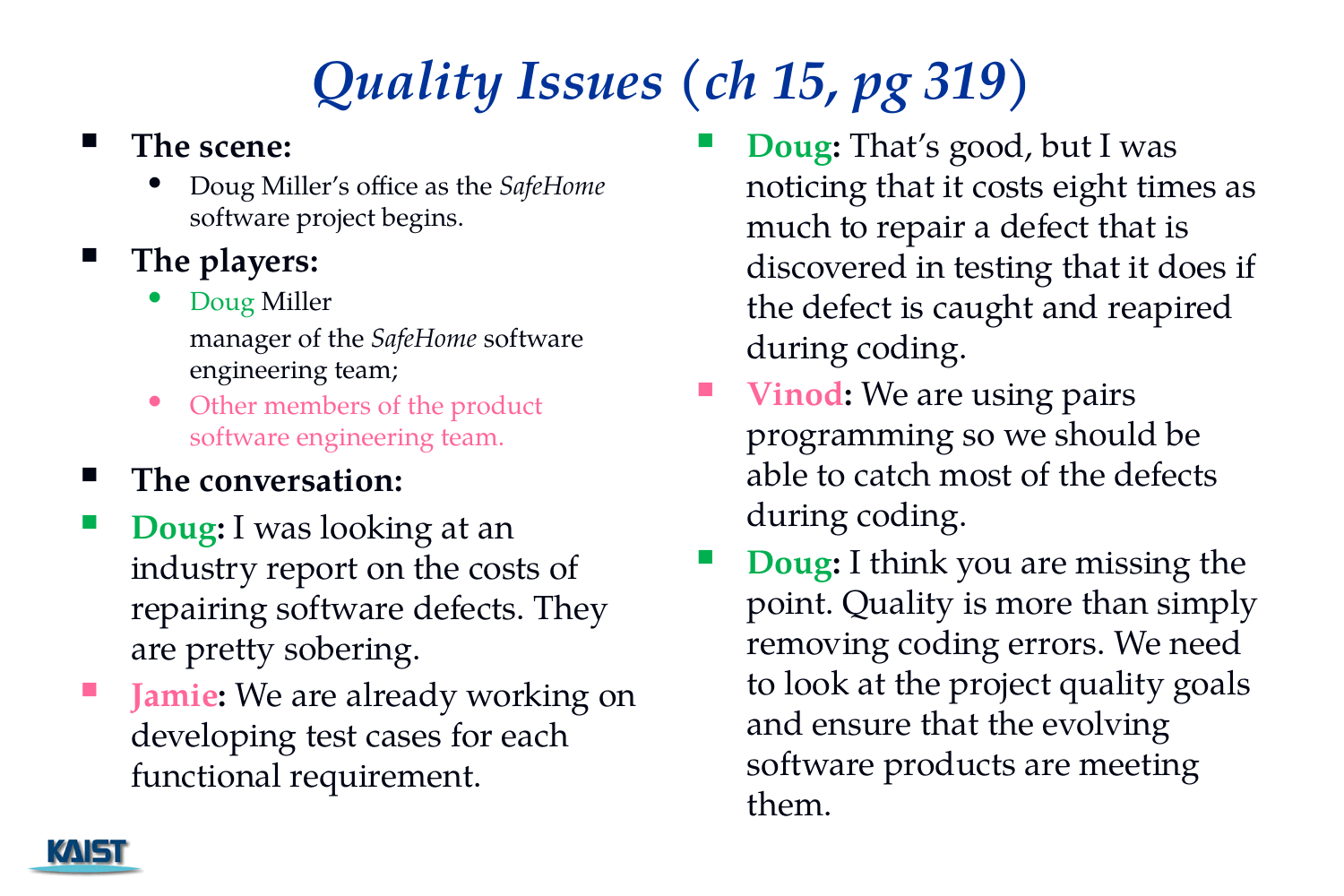

# Quality Issues (ch 15, pg 319)
The scene:
Doug Miller’s office as the SafeHome software project begins.
The players:
Doug Miller
	manager of the SafeHome software engineering team;
Other members of the product software engineering team.
The conversation:
Doug: I was looking at an industry report on the costs of repairing software defects. They are pretty sobering.
Jamie: We are already working on developing test cases for each functional requirement.
Doug: That’s good, but I was noticing that it costs eight times as much to repair a defect that is discovered in testing that it does if the defect is caught and reapired during coding.
Vinod: We are using pairs programming so we should be able to catch most of the defects during coding.
Doug: I think you are missing the point. Quality is more than simply removing coding errors. We need to look at the project quality goals and ensure that the evolving software products are meeting them.
82